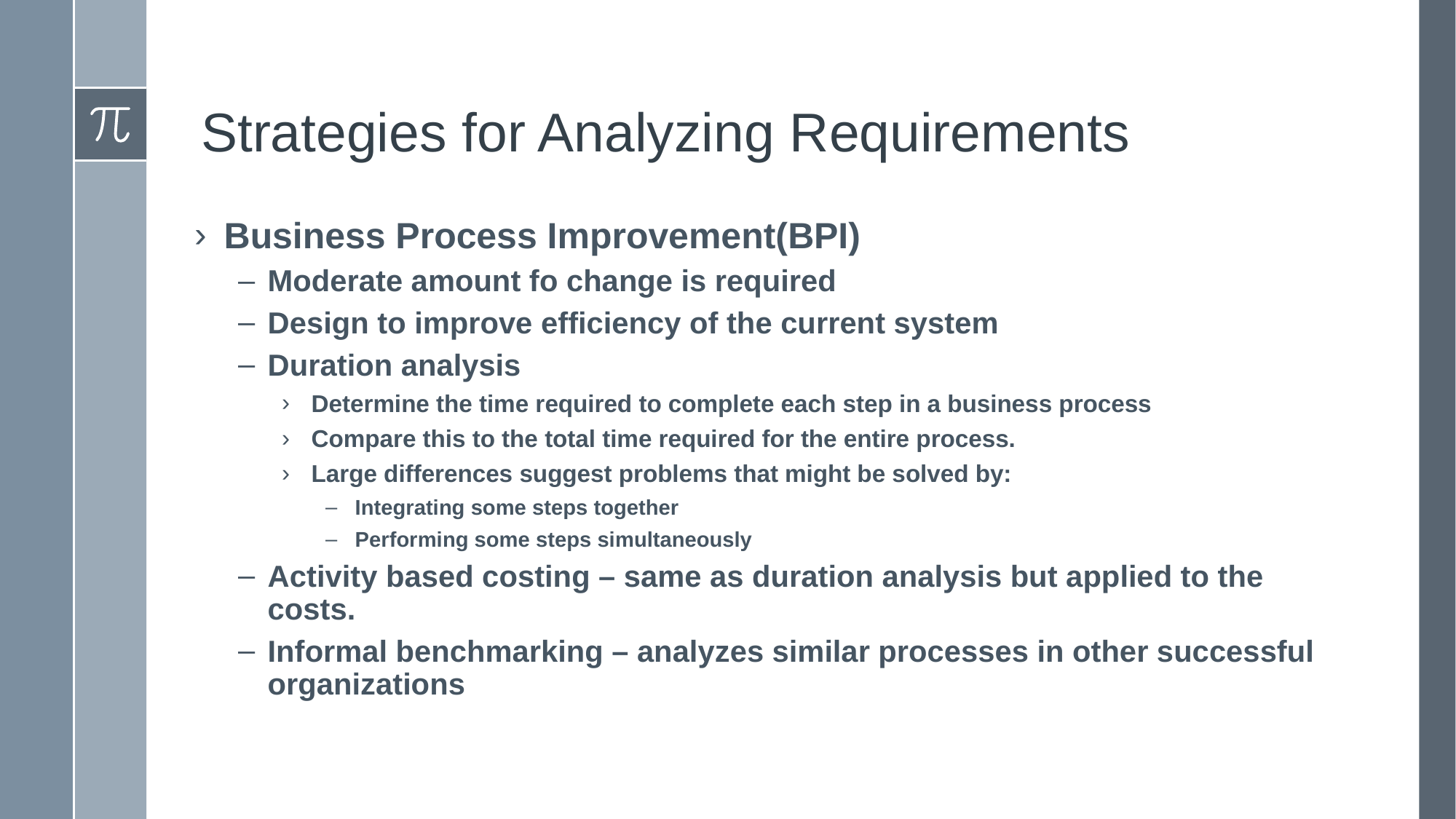

# Strategies for Analyzing Requirements
Business Process Improvement(BPI)
Moderate amount fo change is required
Design to improve efficiency of the current system
Duration analysis
Determine the time required to complete each step in a business process
Compare this to the total time required for the entire process.
Large differences suggest problems that might be solved by:
Integrating some steps together
Performing some steps simultaneously
Activity based costing – same as duration analysis but applied to the costs.
Informal benchmarking – analyzes similar processes in other successful organizations